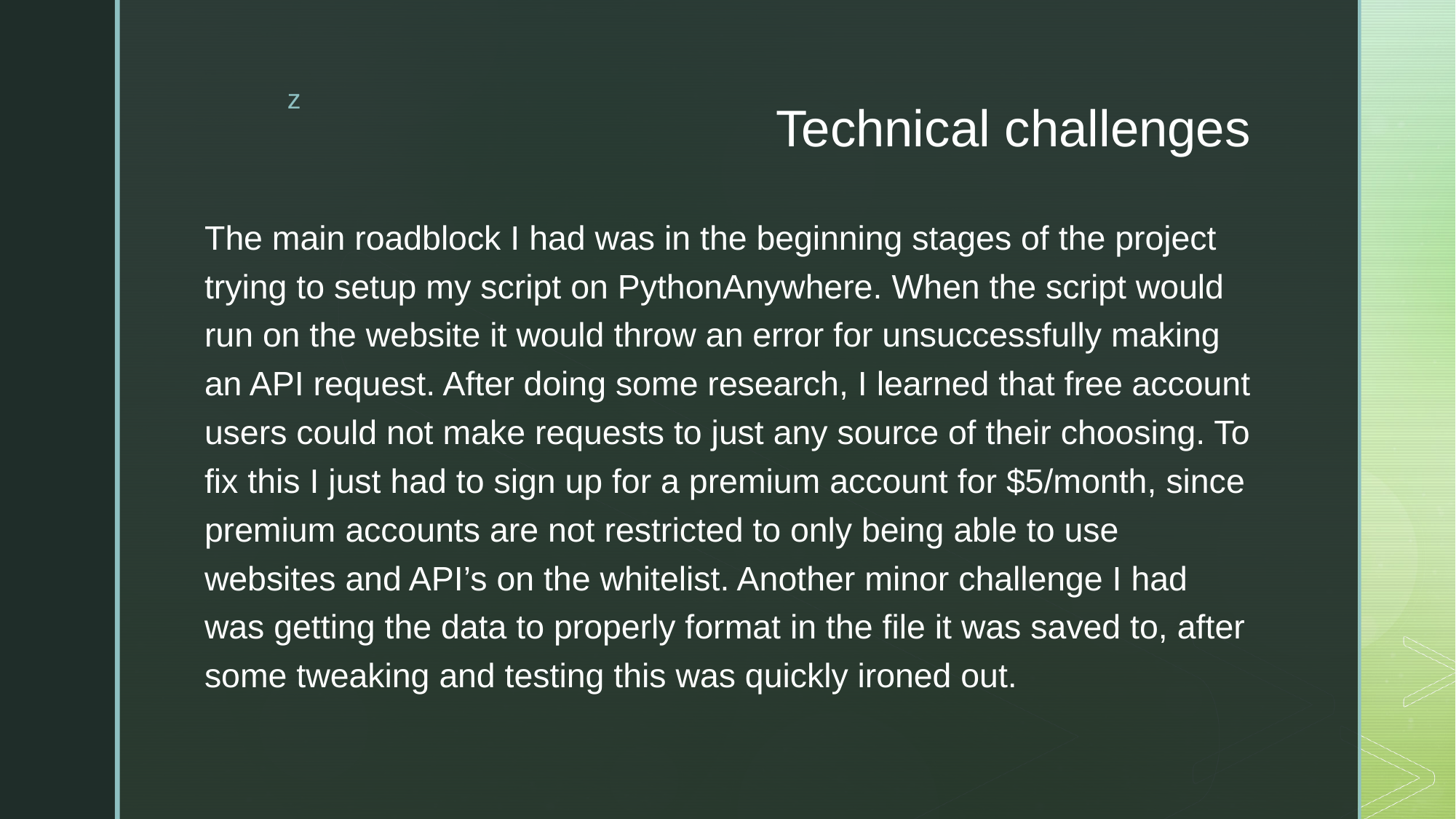

# Technical challenges
The main roadblock I had was in the beginning stages of the project trying to setup my script on PythonAnywhere. When the script would run on the website it would throw an error for unsuccessfully making an API request. After doing some research, I learned that free account users could not make requests to just any source of their choosing. To fix this I just had to sign up for a premium account for $5/month, since premium accounts are not restricted to only being able to use websites and API’s on the whitelist. Another minor challenge I had was getting the data to properly format in the file it was saved to, after some tweaking and testing this was quickly ironed out.